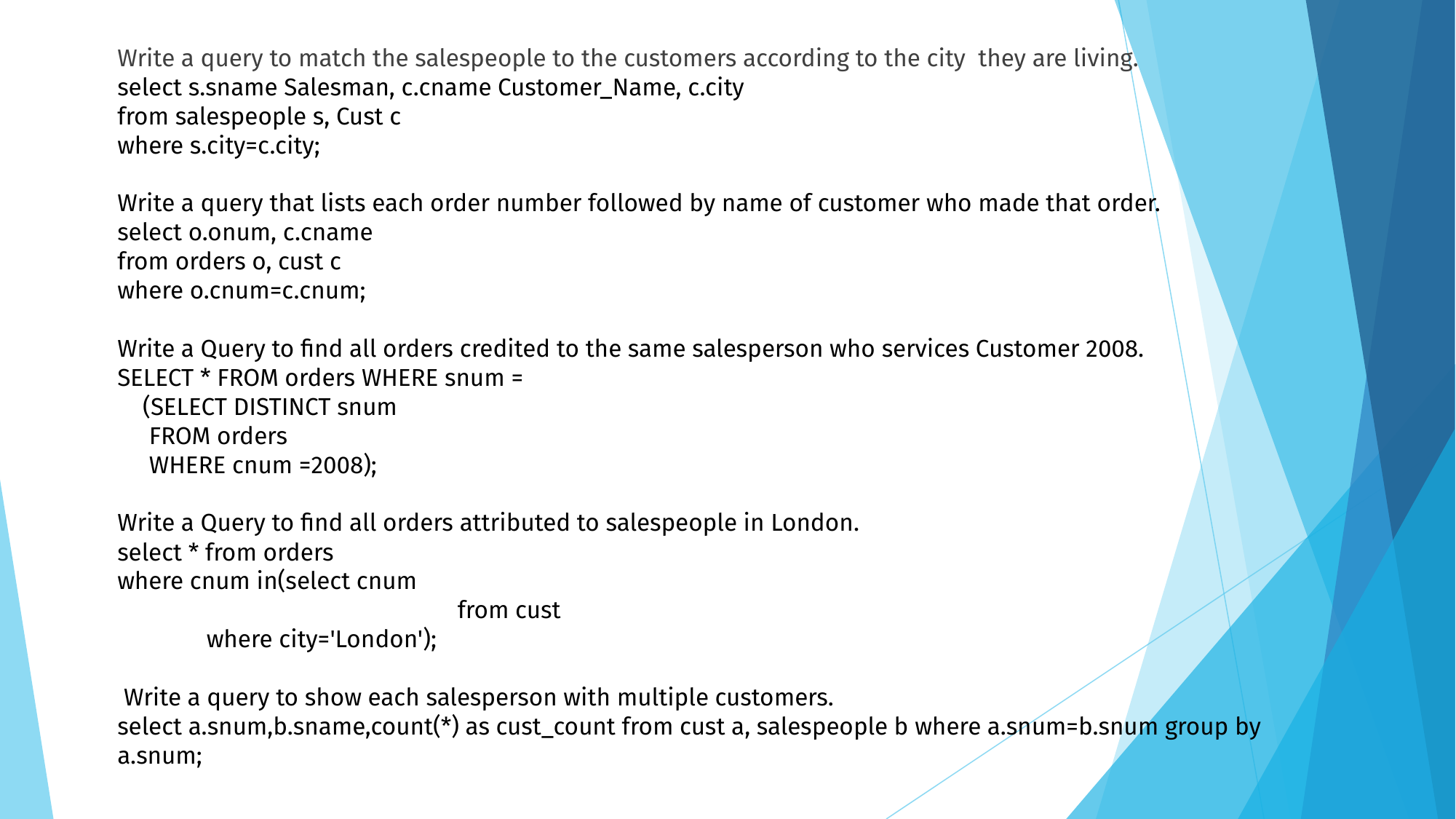

Write a query to match the salespeople to the customers according to the city  they are living.
select s.sname Salesman, c.cname Customer_Name, c.city
from salespeople s, Cust c
where s.city=c.city;

Write a query that lists each order number followed by name of customer who made that order.
select o.onum, c.cname
from orders o, cust c
where o.cnum=c.cnum;

Write a Query to find all orders credited to the same salesperson who services Customer 2008.
SELECT * FROM orders WHERE snum =
    (SELECT DISTINCT snum
     FROM orders
     WHERE cnum =2008);

Write a Query to find all orders attributed to salespeople in London.
select * from orders
where cnum in(select cnum
			  from cust
              where city='London');

 Write a query to show each salesperson with multiple customers.
select a.snum,b.sname,count(*) as cust_count from cust a, salespeople b where a.snum=b.snum group by a.snum;